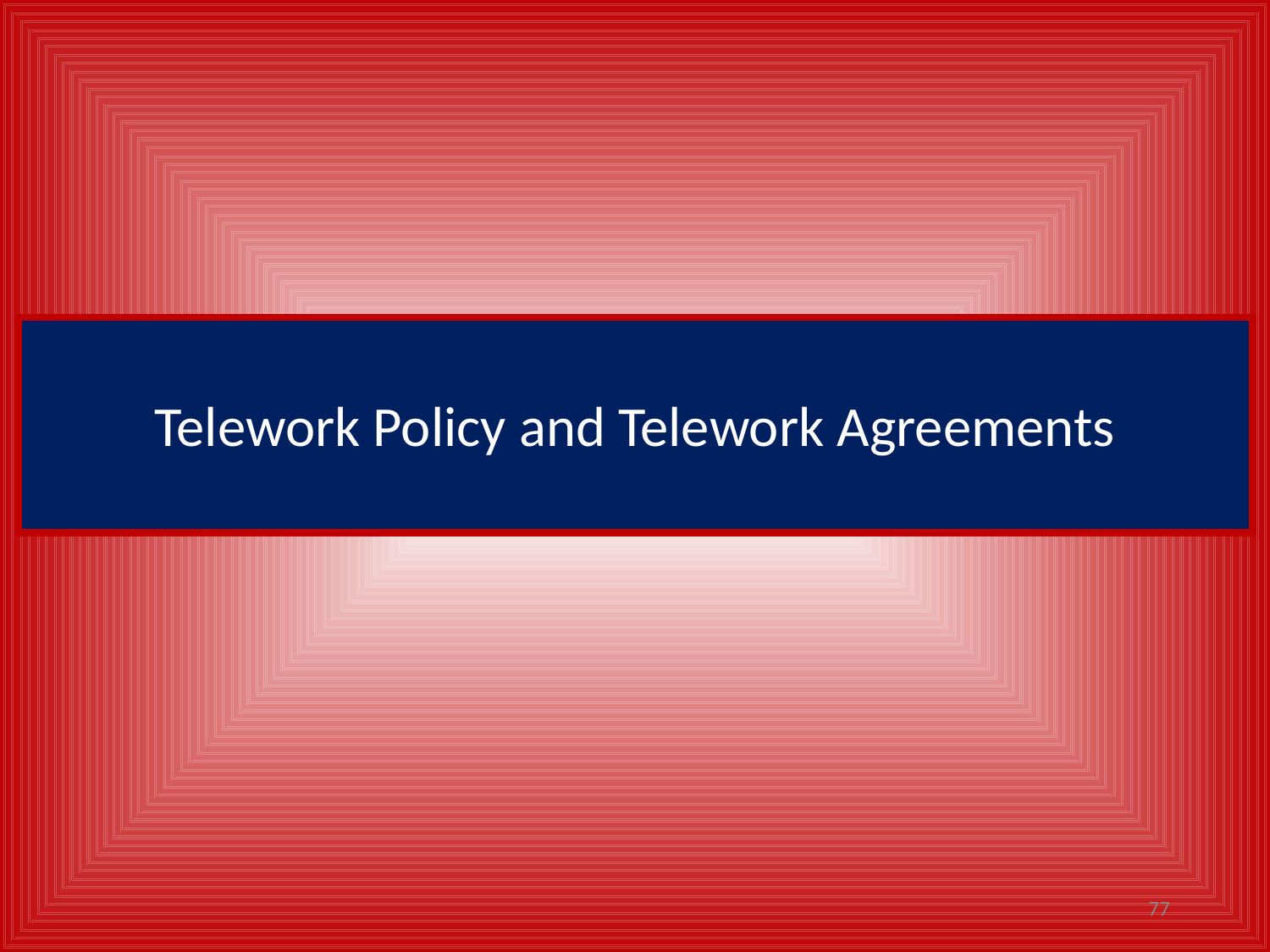

# Telework Policy and Telework Agreements
77